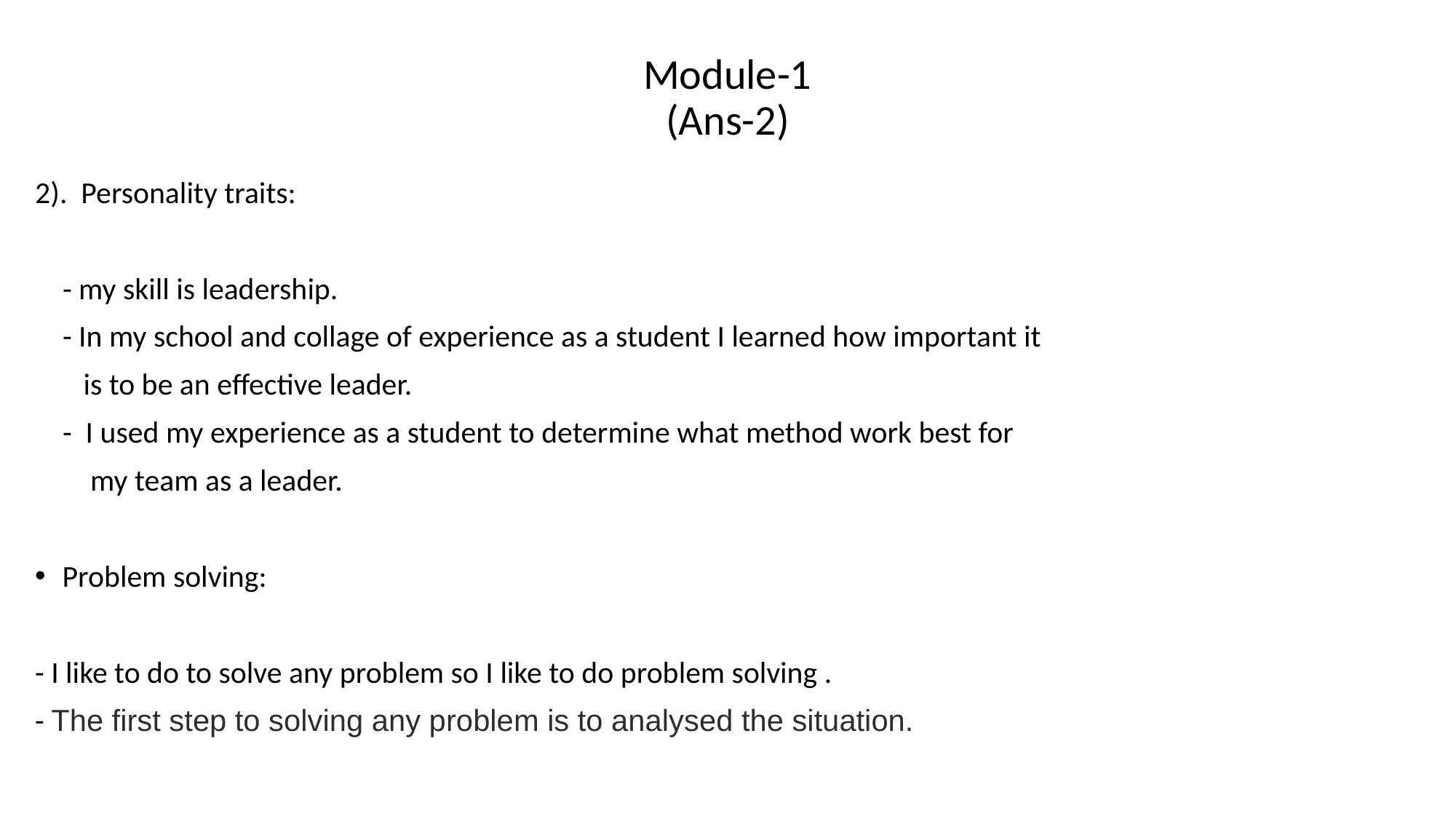

# Module-1 (Ans-2)
2).  Personality traits:

    - my skill is leadership.
    - In my school and collage of experience as a student I learned how important it
       is to be an effective leader.
    -  I used my experience as a student to determine what method work best for
        my team as a leader.

Problem solving:

- I like to do to solve any problem so I like to do problem solving .
- The first step to solving any problem is to analysed the situation.